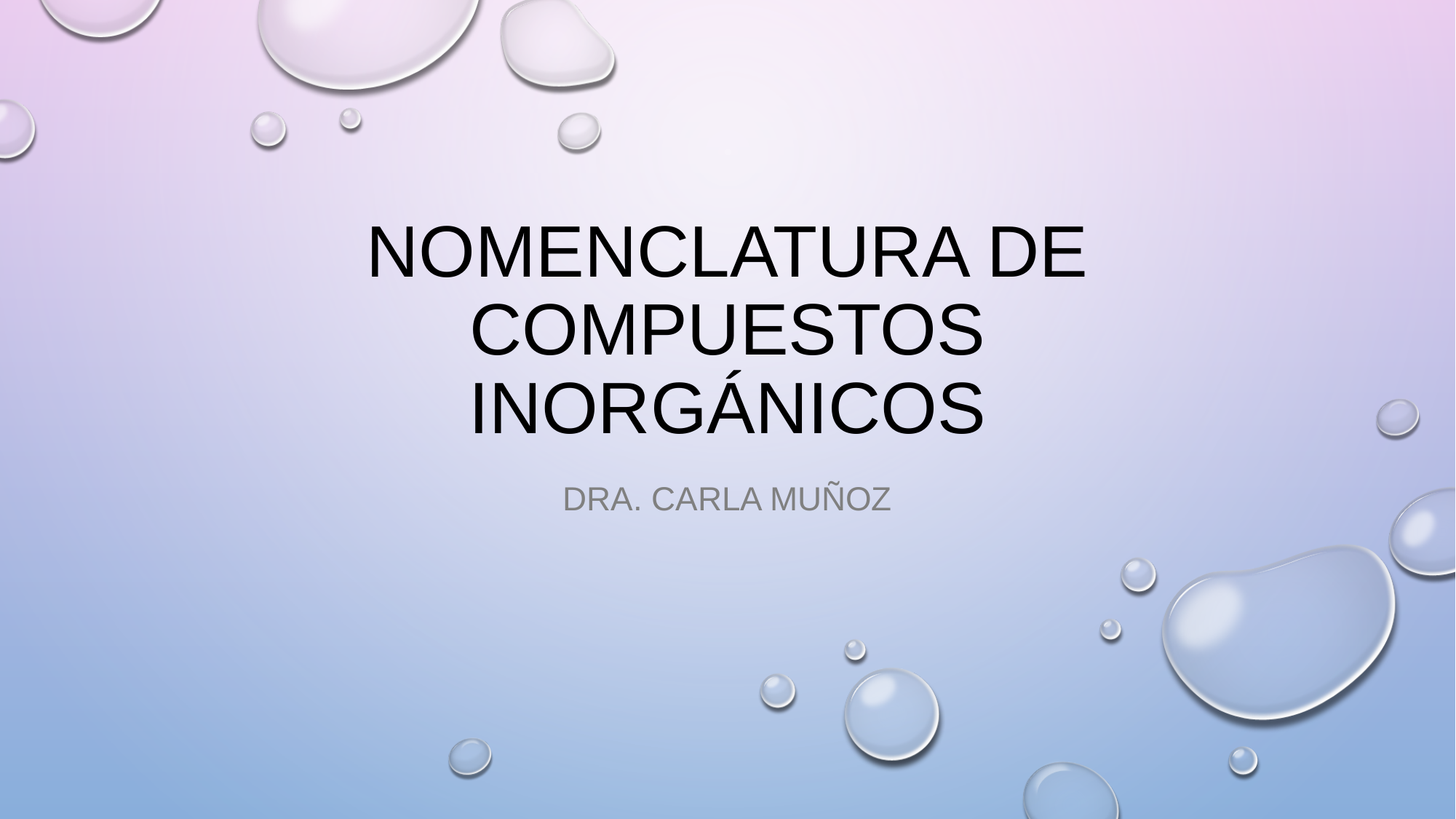

# Nomenclatura de compuestos inorgánicos
Dra. Carla muñoz